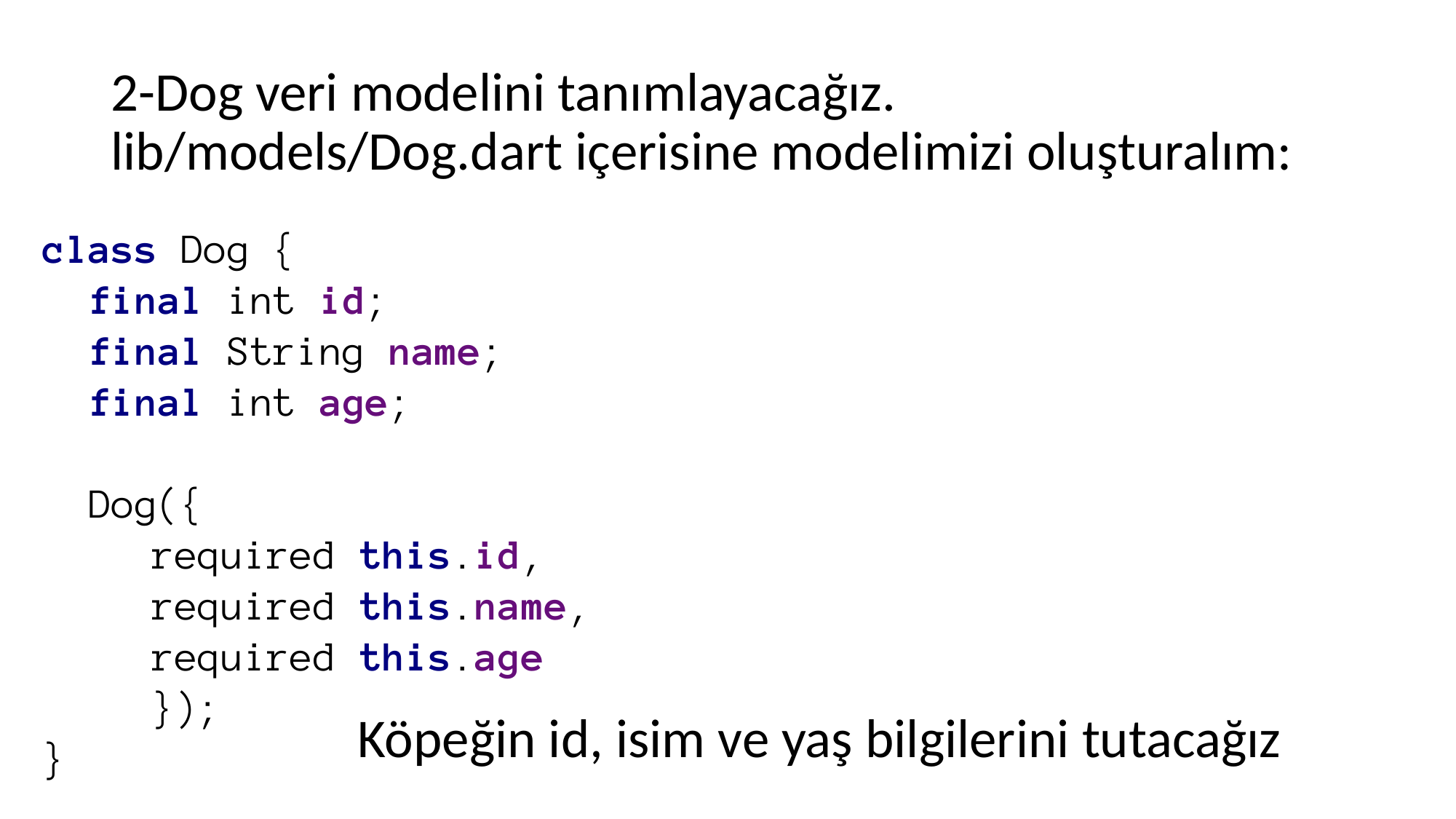

# 2-Dog veri modelini tanımlayacağız. lib/models/Dog.dart içerisine modelimizi oluşturalım:
class Dog {
  final int id;
  final String name;
  final int age;
  Dog({
	required this.id,
	required this.name,
	required this.age
	});
}
Köpeğin id, isim ve yaş bilgilerini tutacağız